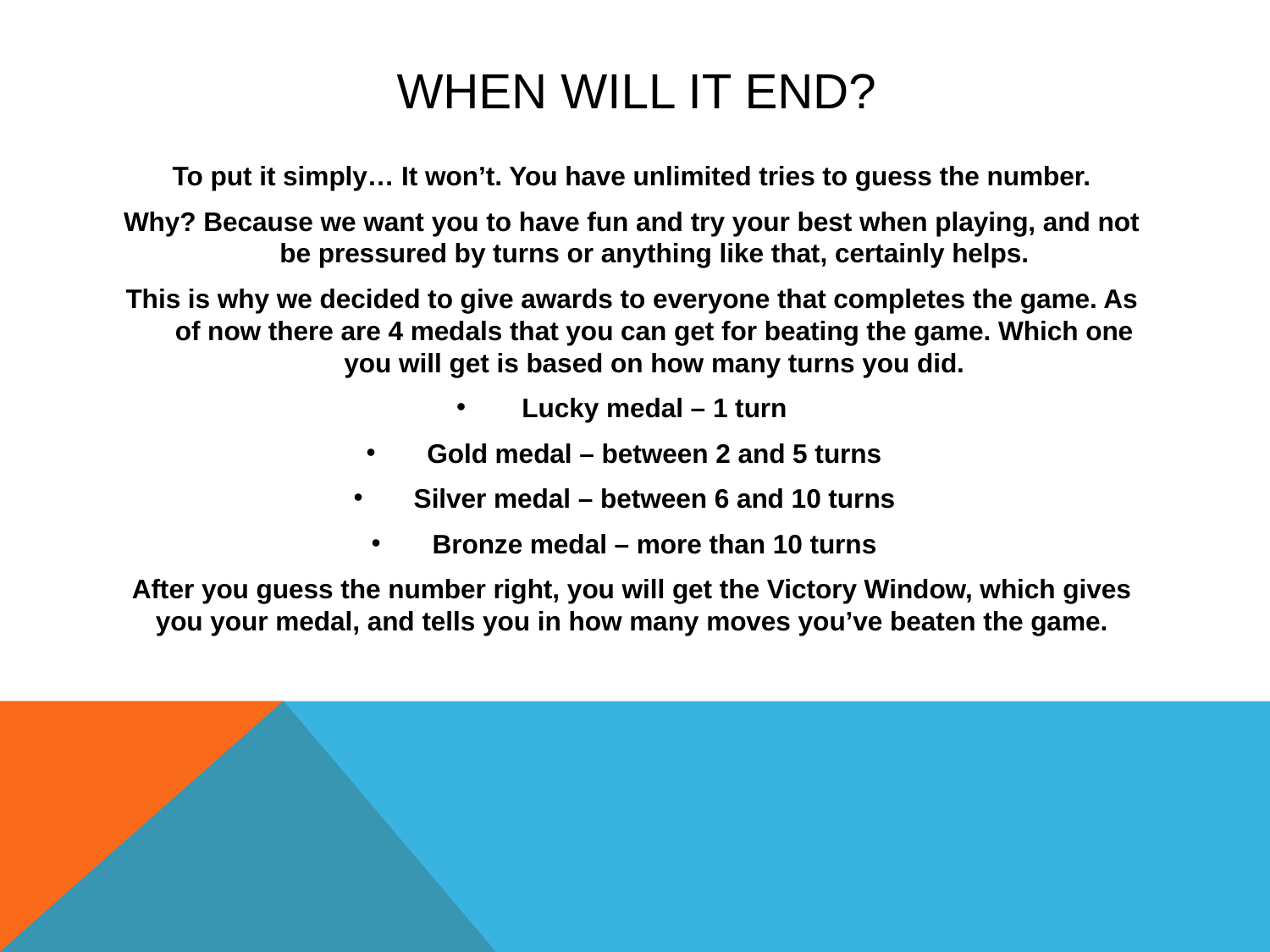

# When will it end?
To put it simply… It won’t. You have unlimited tries to guess the number.
Why? Because we want you to have fun and try your best when playing, and not be pressured by turns or anything like that, certainly helps.
This is why we decided to give awards to everyone that completes the game. As of now there are 4 medals that you can get for beating the game. Which one you will get is based on how many turns you did.
Lucky medal – 1 turn
Gold medal – between 2 and 5 turns
Silver medal – between 6 and 10 turns
Bronze medal – more than 10 turns
After you guess the number right, you will get the Victory Window, which gives you your medal, and tells you in how many moves you’ve beaten the game.